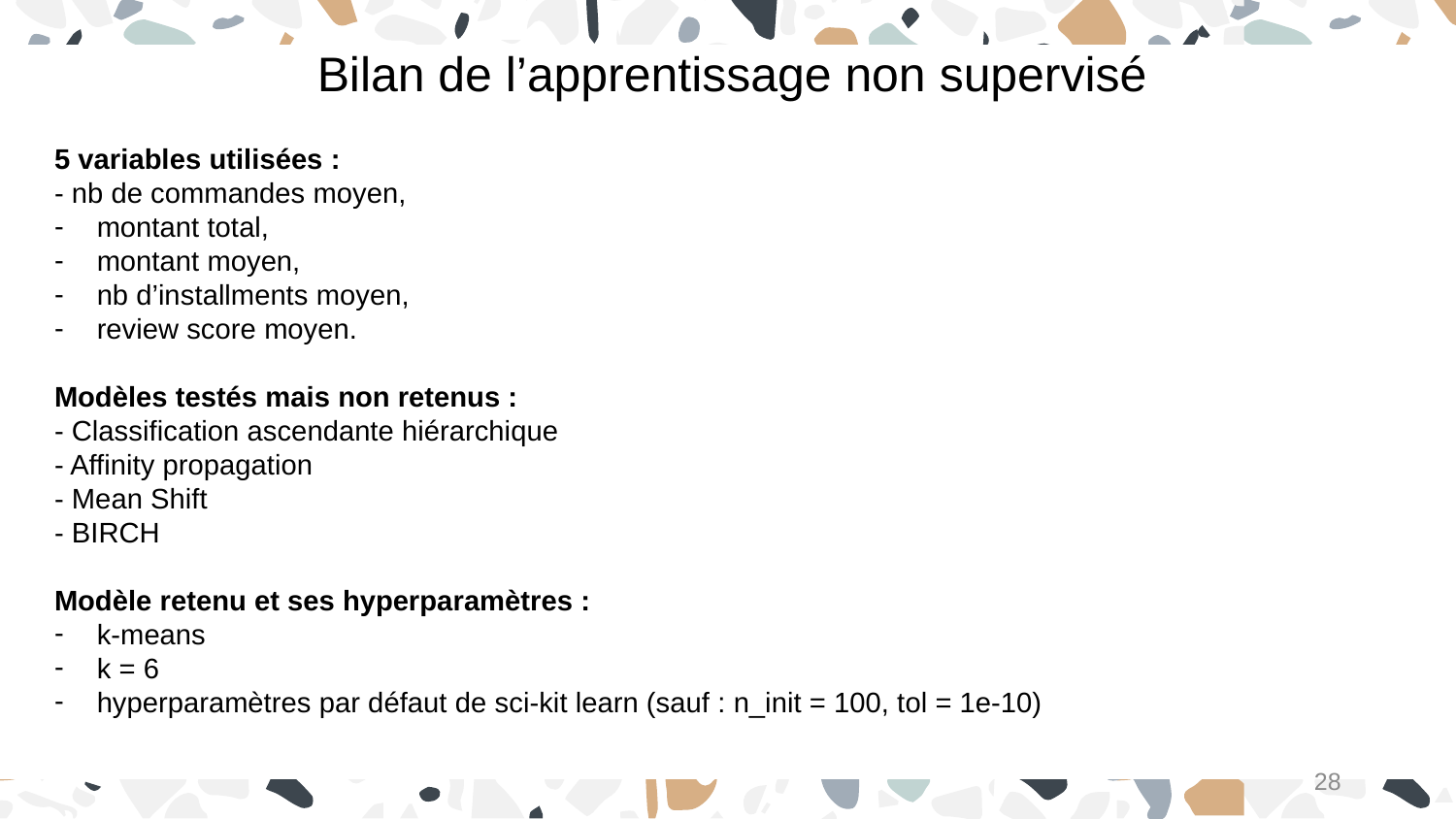

Bilan de l’apprentissage non supervisé

5 variables utilisées :
- nb de commandes moyen,
 montant total,
 montant moyen,
 nb d’installments moyen,
 review score moyen.

Modèles testés mais non retenus :
- Classification ascendante hiérarchique
- Affinity propagation
- Mean Shift
- BIRCH

Modèle retenu et ses hyperparamètres :
 k-means
 k = 6
 hyperparamètres par défaut de sci-kit learn (sauf : n_init = 100, tol = 1e-10)

28